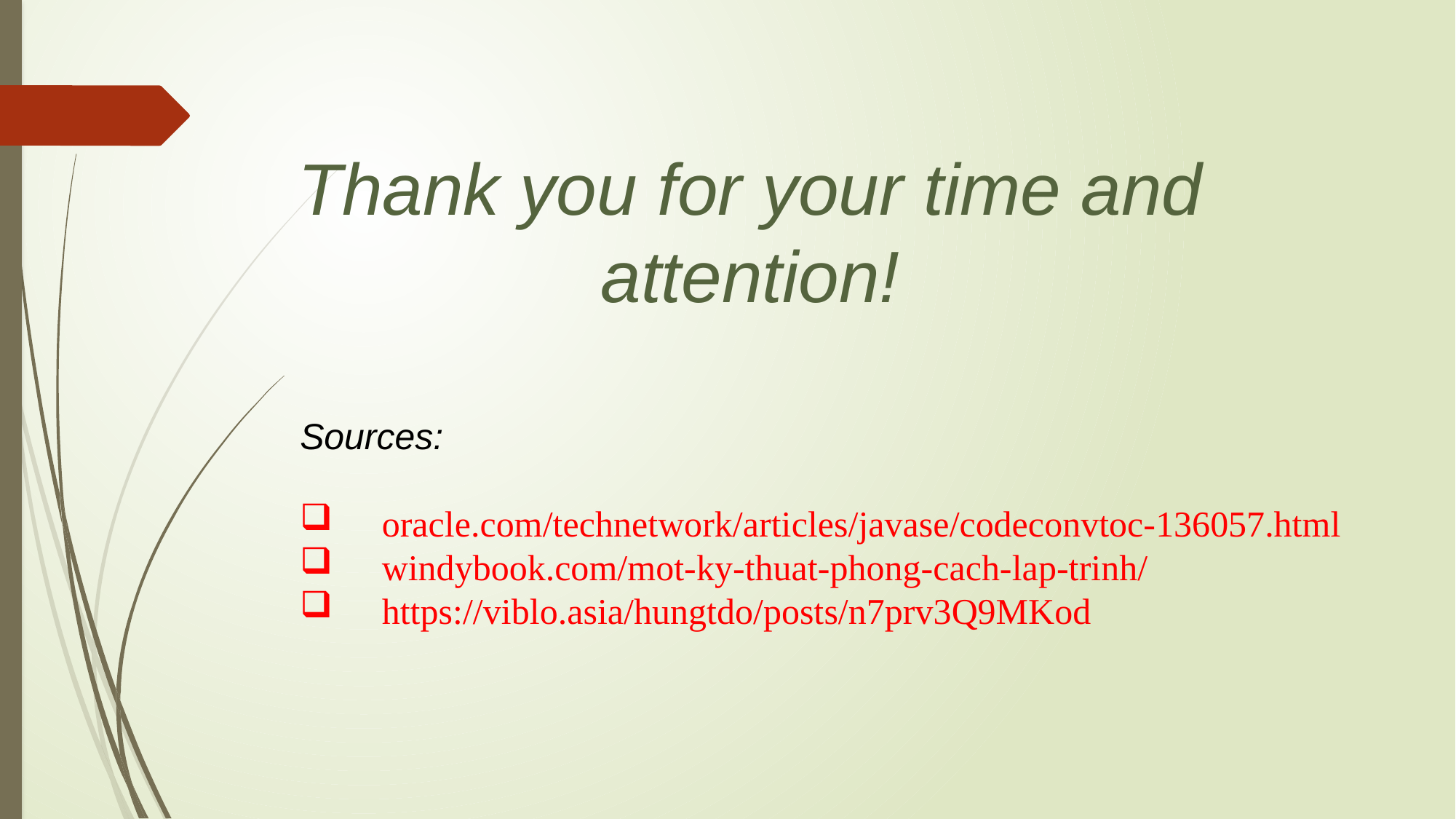

# Thank you for your time and attention!

Sources:

oracle.com/technetwork/articles/javase/codeconvtoc-136057.html
windybook.com/mot-ky-thuat-phong-cach-lap-trinh/
https://viblo.asia/hungtdo/posts/n7prv3Q9MKod